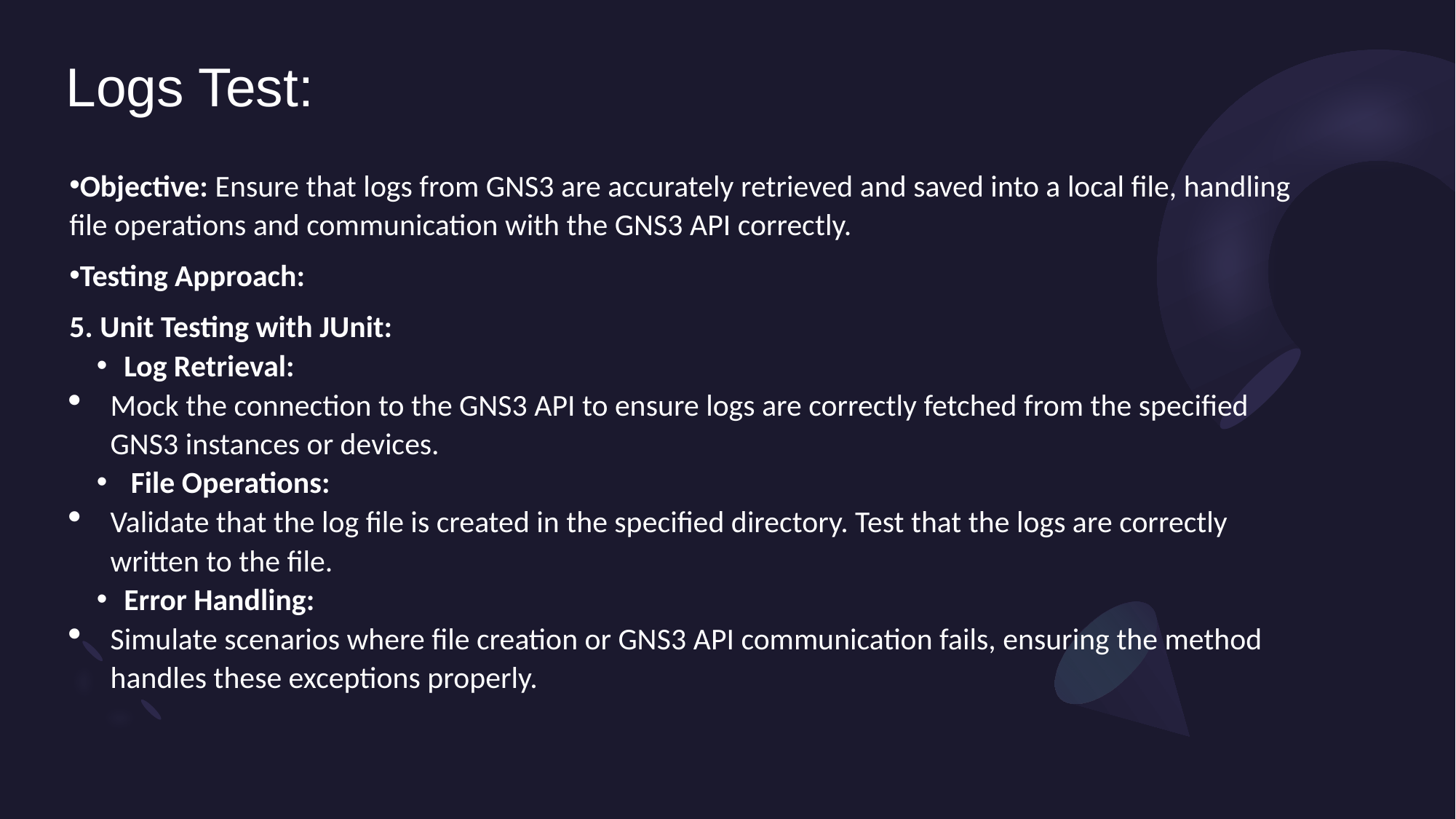

# Logs Test:
Objective: Ensure that logs from GNS3 are accurately retrieved and saved into a local file, handling file operations and communication with the GNS3 API correctly.
Testing Approach:
5. Unit Testing with JUnit:
Log Retrieval:
Mock the connection to the GNS3 API to ensure logs are correctly fetched from the specified GNS3 instances or devices.
 File Operations:
Validate that the log file is created in the specified directory. Test that the logs are correctly written to the file.
Error Handling:
Simulate scenarios where file creation or GNS3 API communication fails, ensuring the method handles these exceptions properly.